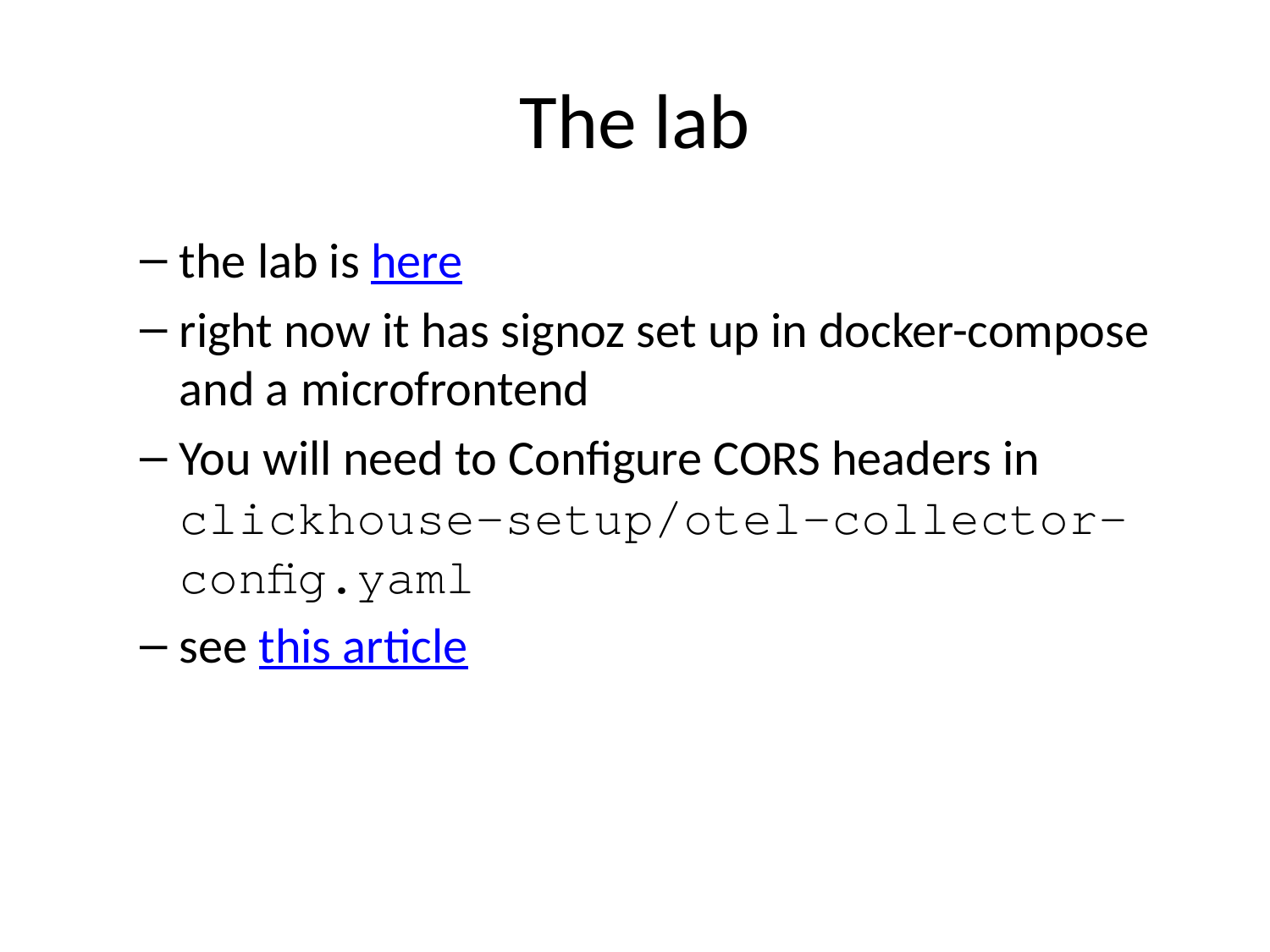

# The lab
the lab is here
right now it has signoz set up in docker-compose and a microfrontend
You will need to Configure CORS headers in clickhouse-setup/otel-collector-config.yaml
see this article